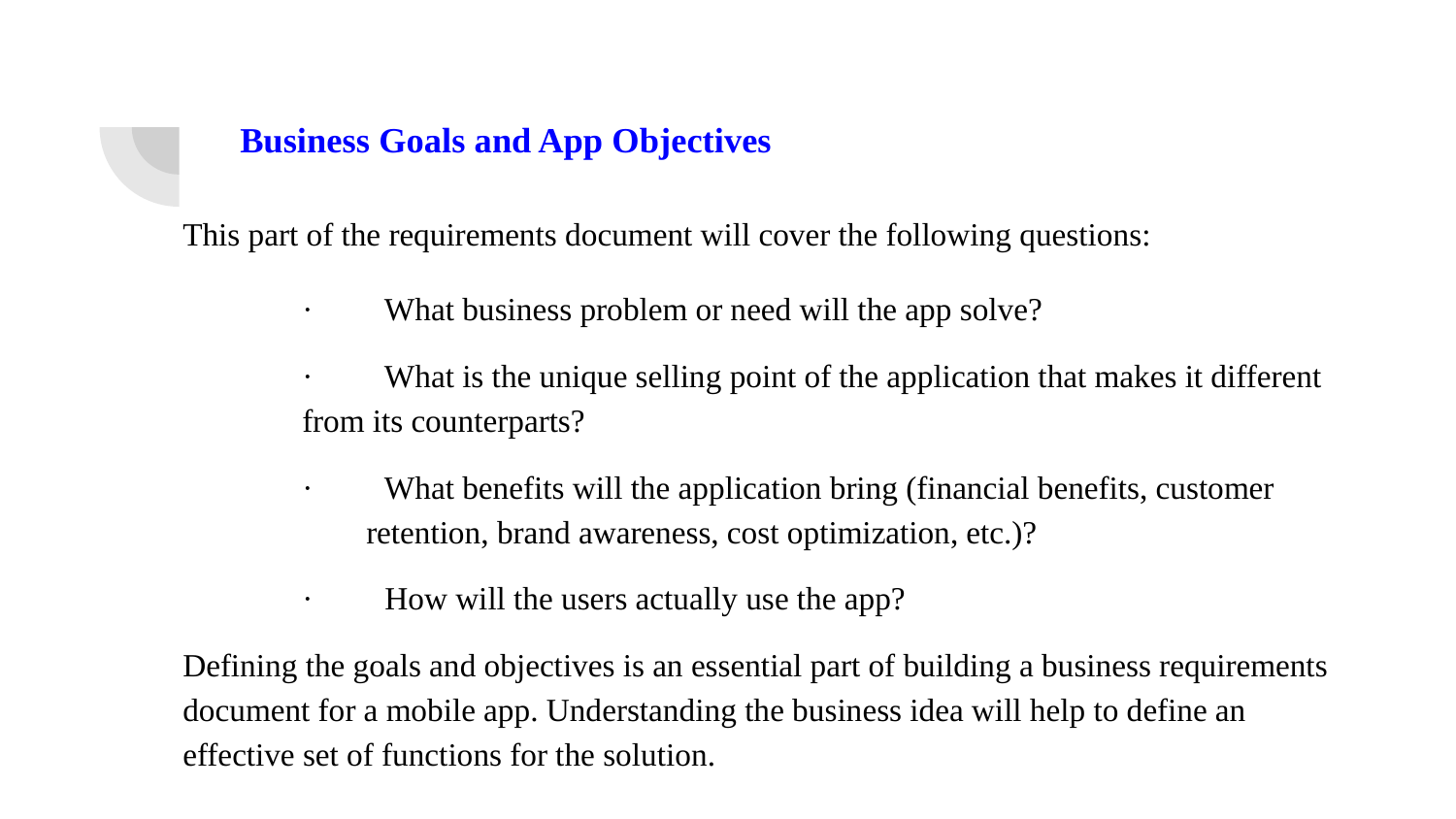

# Business Goals and App Objectives
This part of the requirements document will cover the following questions:
·         What business problem or need will the app solve?
·         What is the unique selling point of the application that makes it different from its counterparts?
·         What benefits will the application bring (financial benefits, customer                   retention, brand awareness, cost optimization, etc.)?
·         How will the users actually use the app?
Defining the goals and objectives is an essential part of building a business requirements document for a mobile app. Understanding the business idea will help to define an effective set of functions for the solution.